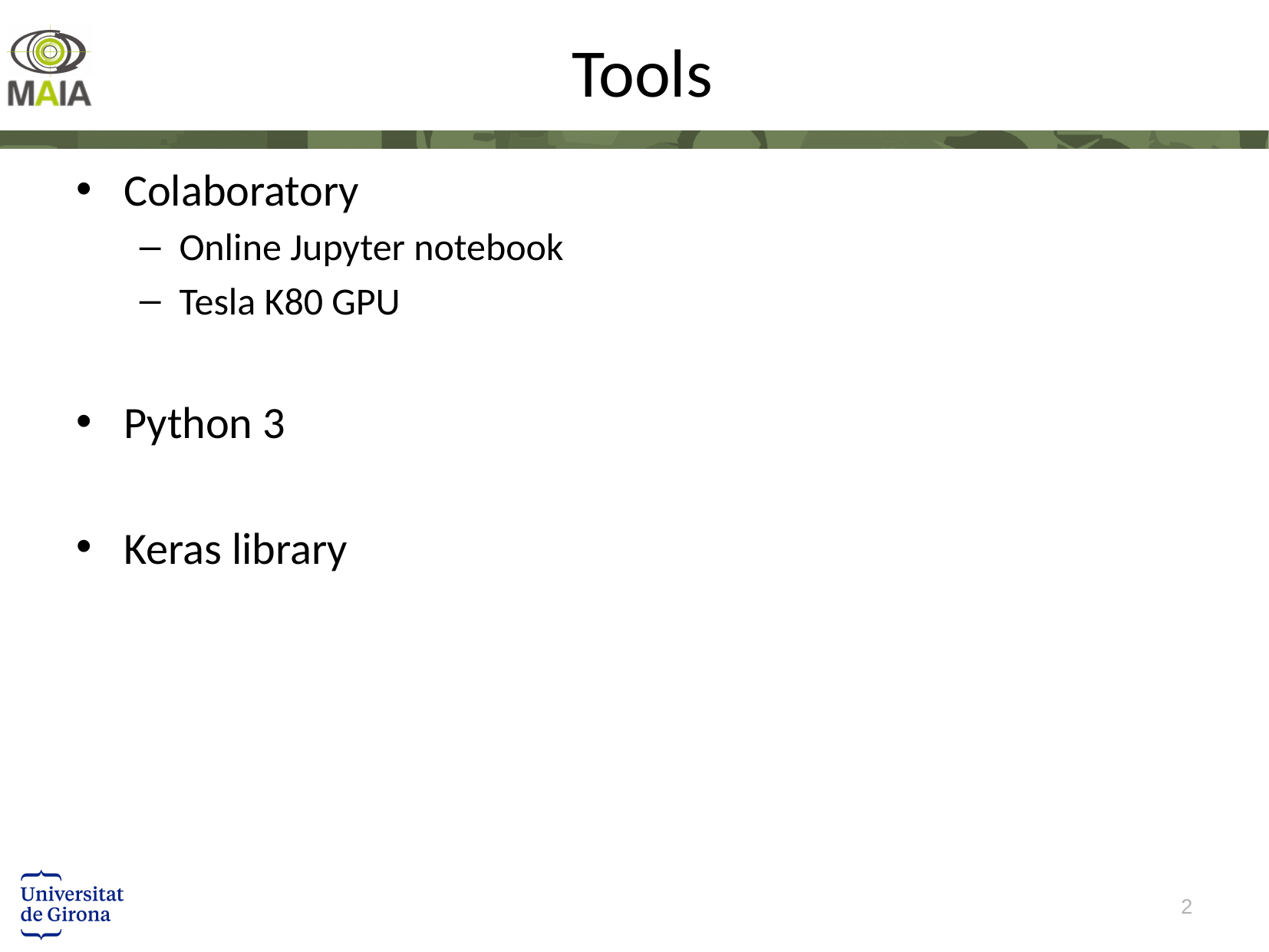

# Tools
Colaboratory
Online Jupyter notebook
Tesla K80 GPU

Python 3

Keras library
2